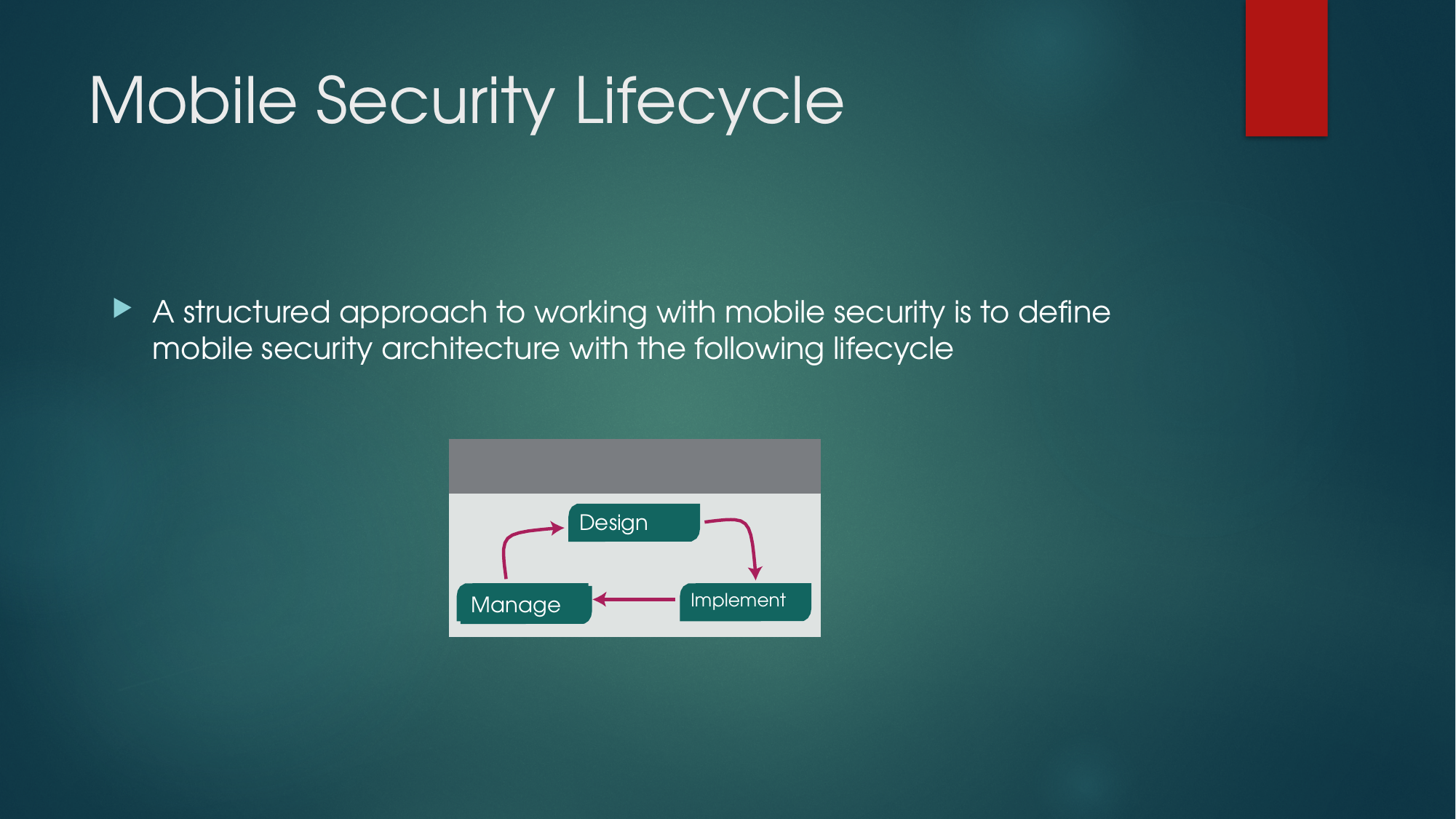

# Mobile Security Lifecycle
A structured approach to working with mobile security is to define mobile security architecture with the following lifecycle

Design

Implement

Manage